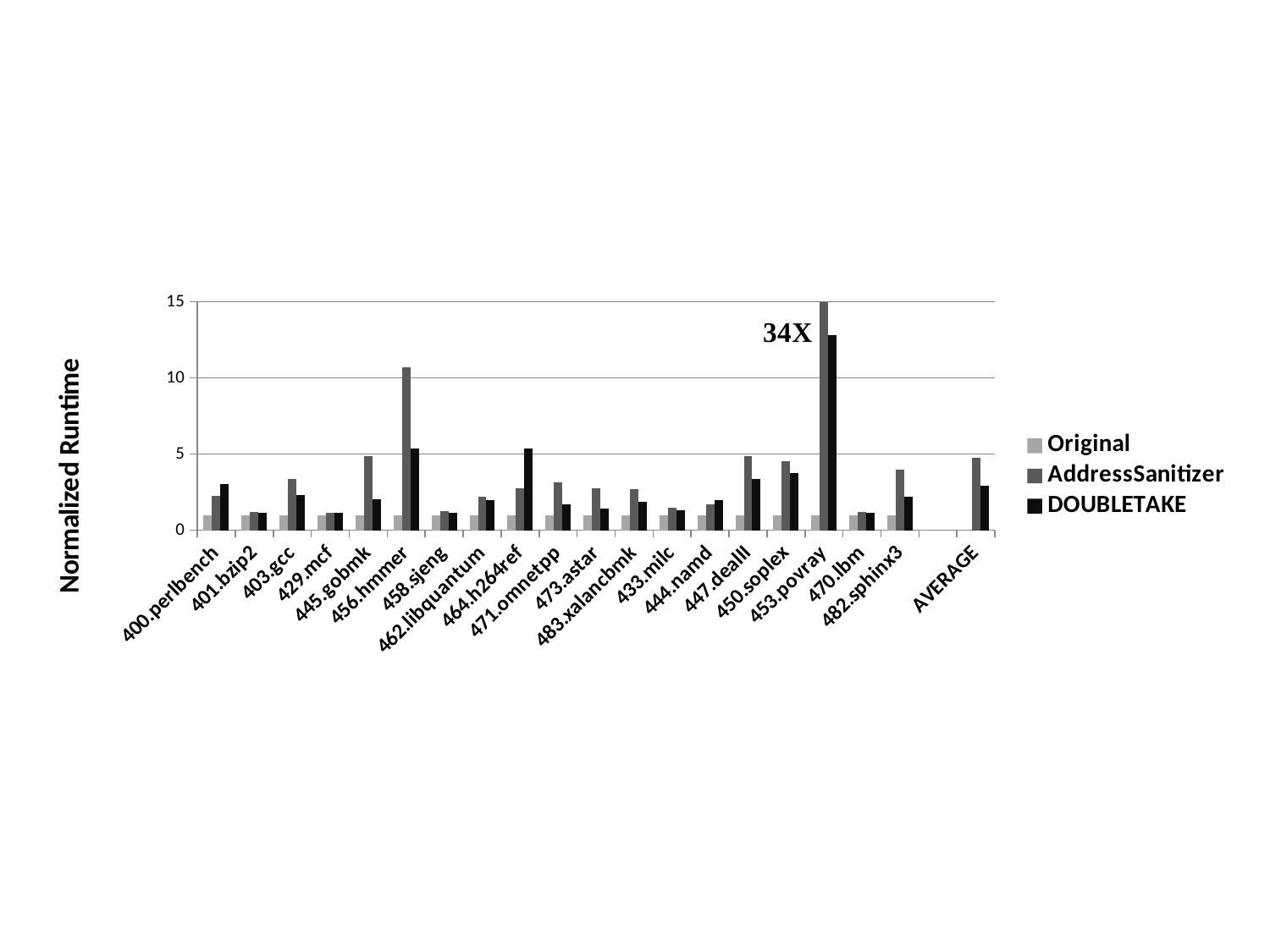

### Chart

| Category | Original | AddressSanitizer | DOUBLETAKE |
|---|---|---|---|
| 400.perlbench | 1.0 | 2.257495144506203 | 3.013863692492507 |
| 401.bzip2 | 1.0 | 1.173448936060117 | 1.153766191951888 |
| 403.gcc | 1.0 | 3.354611859317659 | 2.315939725963255 |
| 429.mcf | 1.0 | 1.136533414121876 | 1.162044144335723 |
| 445.gobmk | 1.0 | 4.858191054042614 | 2.031007478481727 |
| 456.hmmer | 1.0 | 10.70240828081306 | 5.390625652155766 |
| 458.sjeng | 1.0 | 1.228009698974233 | 1.13737792477708 |
| 462.libquantum | 1.0 | 2.191622591038969 | 1.989026688552495 |
| 464.h264ref | 1.0 | 2.751762894534257 | 5.358568129330254 |
| 471.omnetpp | 1.0 | 3.123188363737673 | 1.690549019380227 |
| 473.astar | 1.0 | 2.772459837638641 | 1.432690315081947 |
| 483.xalancbmk | 1.0 | 2.681515516581216 | 1.869561258510072 |
| 433.milc | 1.0 | 1.450165021247834 | 1.319383345437288 |
| 444.namd | 1.0 | 1.704451267956454 | 1.978785080844302 |
| 447.dealII | 1.0 | 4.855087402659032 | 3.3597337077865 |
| 450.soplex | 1.0 | 4.51275134925618 | 3.75123592092826 |
| 453.povray | 1.0 | 34.24271099744246 | 12.79462915601023 |
| 470.lbm | 1.0 | 1.185537008565781 | 1.124070130539826 |
| 482.sphinx3 | 1.0 | 4.001940634234552 | 2.170378864728973 |
|  | None | None | None |
| AVERAGE | None | 4.746520593301515 | 2.89701244354149 |